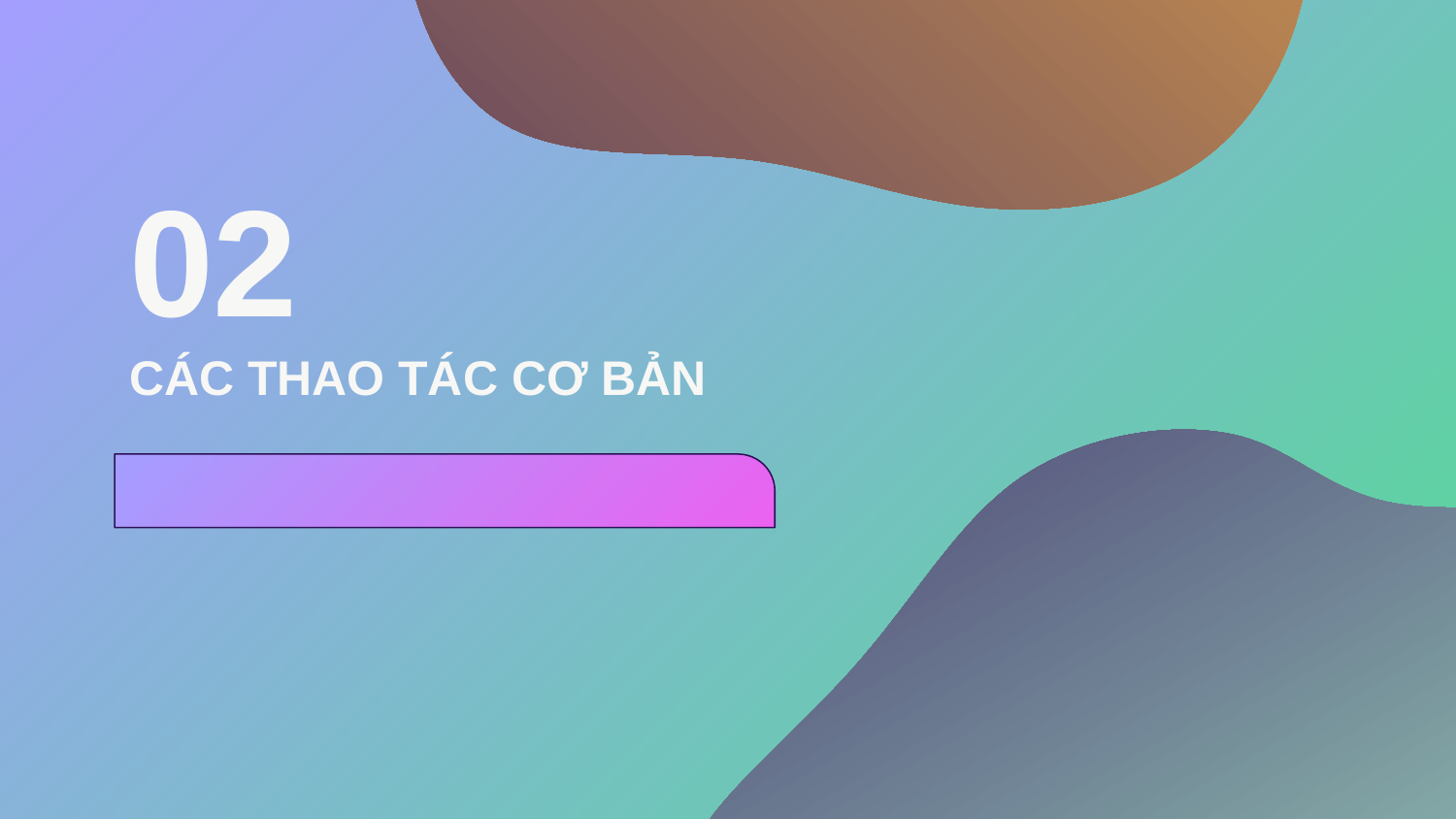

02
# CÁC THAO TÁC CƠ BẢN